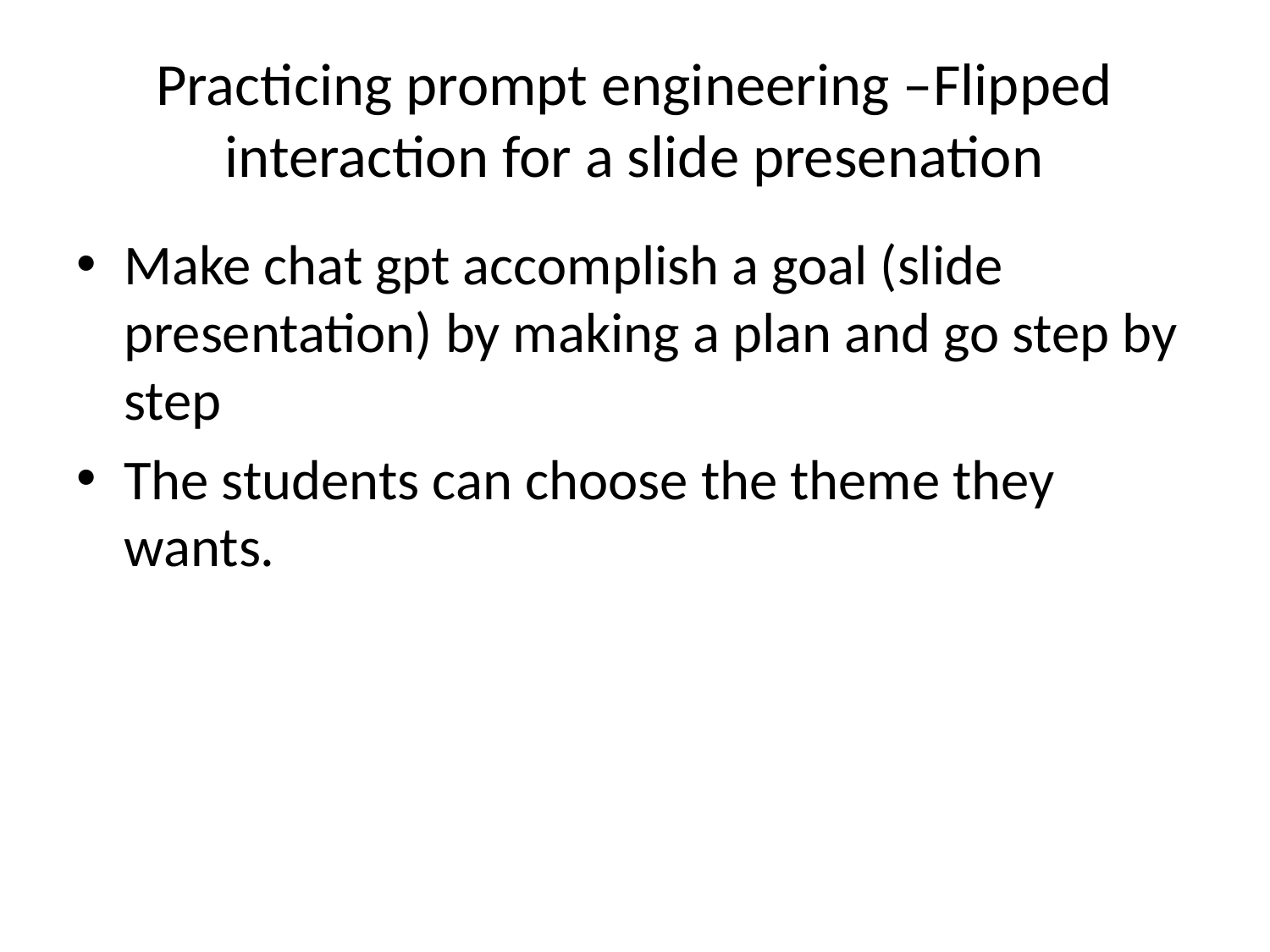

# Practicing prompt engineering –Flipped interaction for a slide presenation
Make chat gpt accomplish a goal (slide presentation) by making a plan and go step by step
The students can choose the theme they wants.